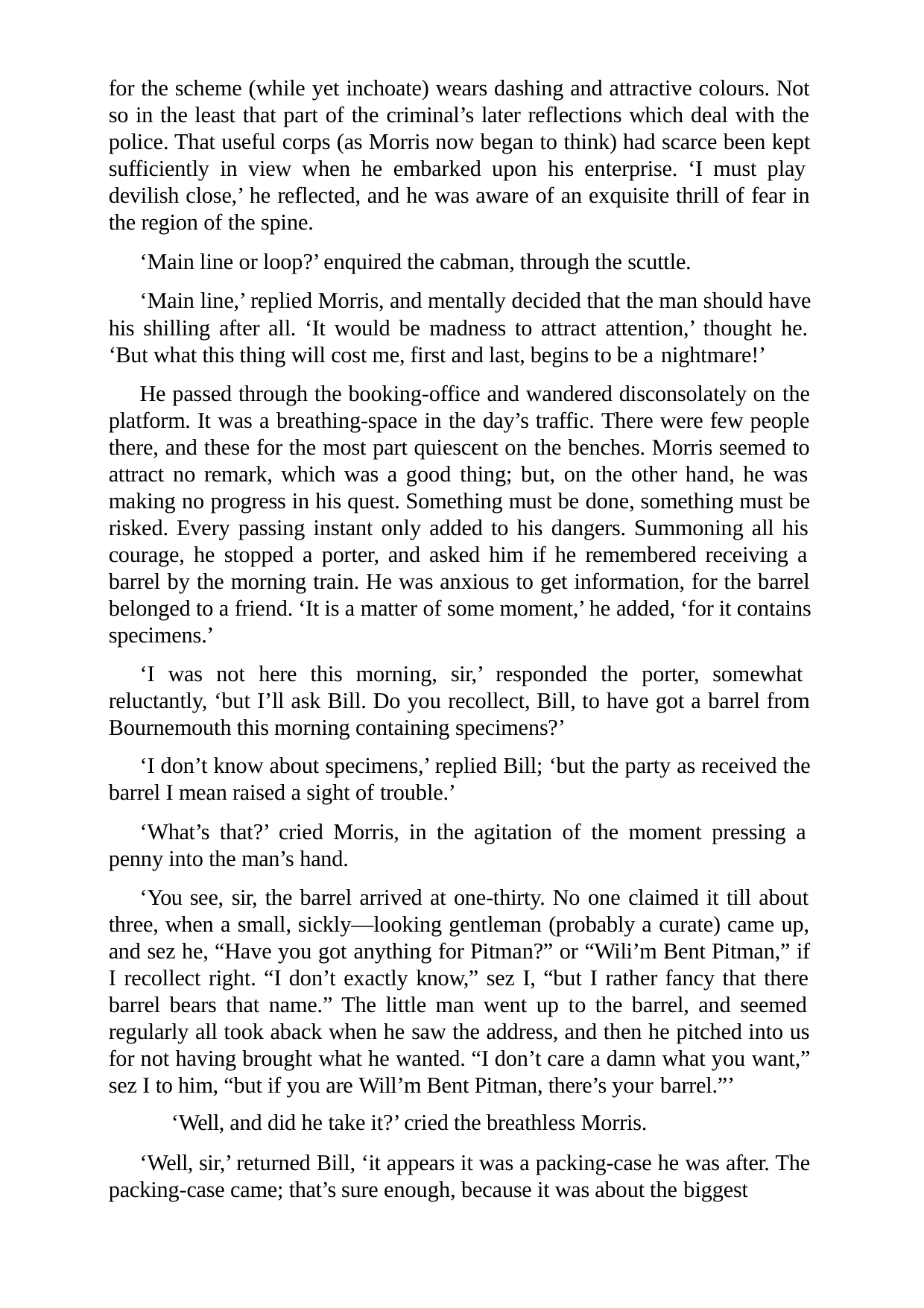

for the scheme (while yet inchoate) wears dashing and attractive colours. Not  so in the least that part of the criminal’s later reflections which deal with the  police. That useful corps (as Morris now began to think) had scarce been kept  sufficiently in view when he embarked upon his enterprise. ‘I must play  devilish close,’ he reflected, and he was aware of an exquisite thrill of fear in  the region of the spine.
‘Main line or loop?’ enquired the cabman, through the scuttle.
‘Main line,’ replied Morris, and mentally decided that the man should have  his shilling after all. ‘It would be madness to attract attention,’ thought he.  ‘But what this thing will cost me, first and last, begins to be a nightmare!’
He passed through the booking-office and wandered disconsolately on the  platform. It was a breathing-space in the day’s traffic. There were few people  there, and these for the most part quiescent on the benches. Morris seemed to  attract no remark, which was a good thing; but, on the other hand, he was  making no progress in his quest. Something must be done, something must be  risked. Every passing instant only added to his dangers. Summoning all his  courage, he stopped a porter, and asked him if he remembered receiving a  barrel by the morning train. He was anxious to get information, for the barrel  belonged to a friend. ‘It is a matter of some moment,’ he added, ‘for it contains  specimens.’
‘I was not here this morning, sir,’ responded the porter, somewhat  reluctantly, ‘but I’ll ask Bill. Do you recollect, Bill, to have got a barrel from  Bournemouth this morning containing specimens?’
‘I don’t know about specimens,’ replied Bill; ‘but the party as received the  barrel I mean raised a sight of trouble.’
‘What’s that?’ cried Morris, in the agitation of the moment pressing a  penny into the man’s hand.
‘You see, sir, the barrel arrived at one-thirty. No one claimed it till about  three, when a small, sickly—looking gentleman (probably a curate) came up,  and sez he, “Have you got anything for Pitman?” or “Wili’m Bent Pitman,” if  I recollect right. “I don’t exactly know,” sez I, “but I rather fancy that there  barrel bears that name.” The little man went up to the barrel, and seemed  regularly all took aback when he saw the address, and then he pitched into us  for not having brought what he wanted. “I don’t care a damn what you want,”  sez I to him, “but if you are Will’m Bent Pitman, there’s your barrel.”’
‘Well, and did he take it?’ cried the breathless Morris.
‘Well, sir,’ returned Bill, ‘it appears it was a packing-case he was after. The  packing-case came; that’s sure enough, because it was about the biggest